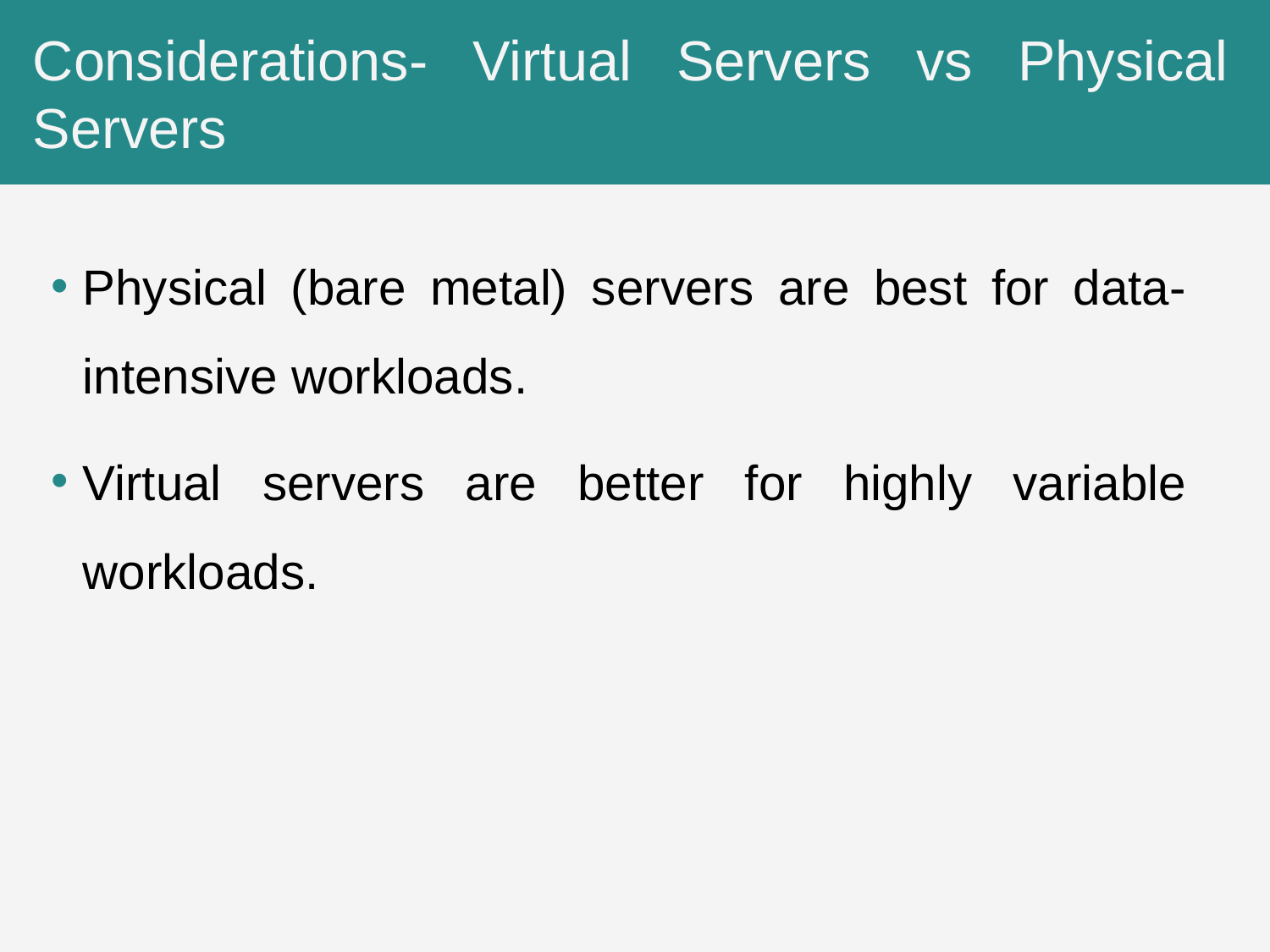

# Considerations- Virtual Servers vs Physical Servers
Physical (bare metal) servers are best for data-intensive workloads.
Virtual servers are better for highly variable workloads.